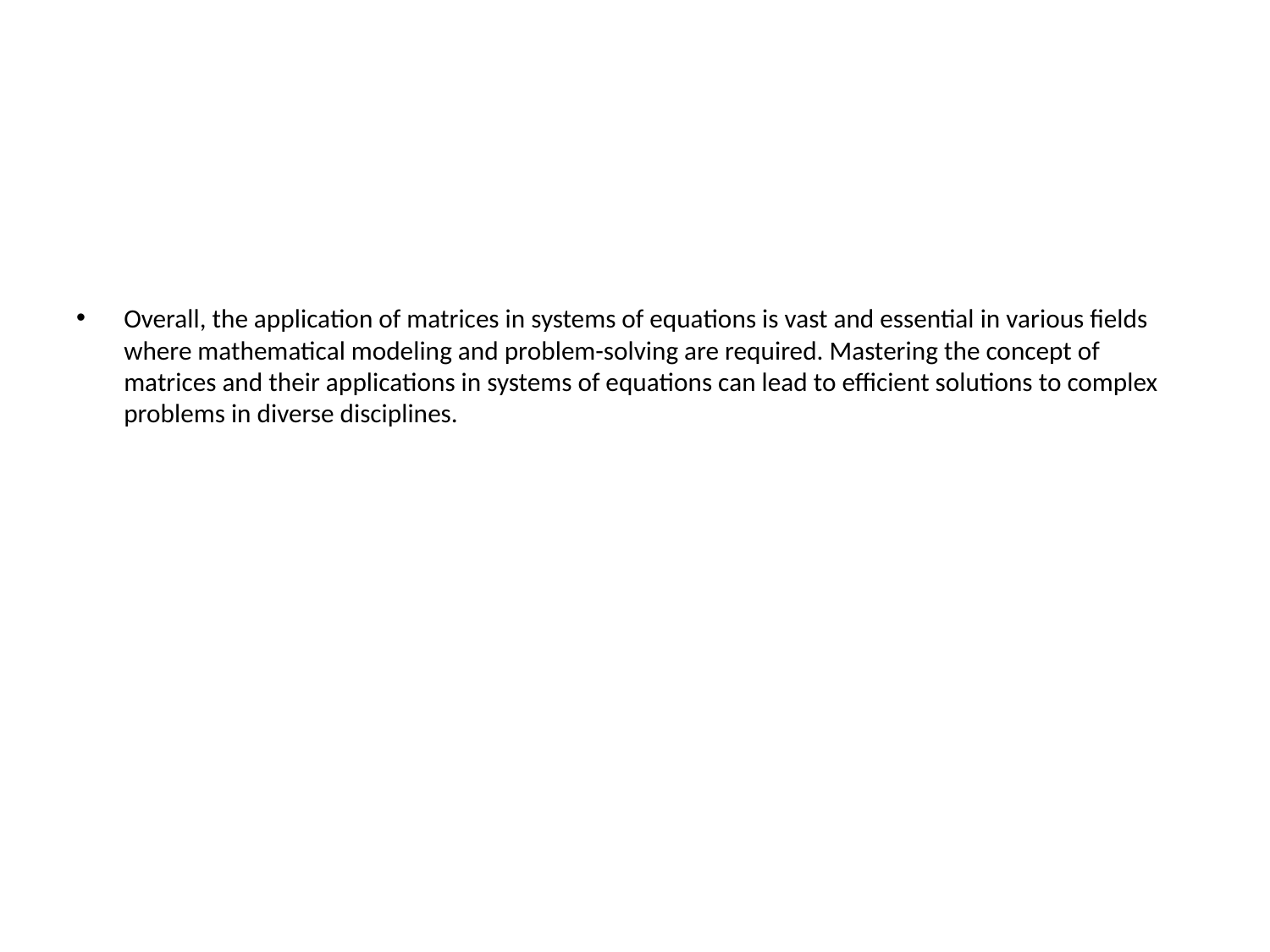

#

Overall, the application of matrices in systems of equations is vast and essential in various fields where mathematical modeling and problem-solving are required. Mastering the concept of matrices and their applications in systems of equations can lead to efficient solutions to complex problems in diverse disciplines.